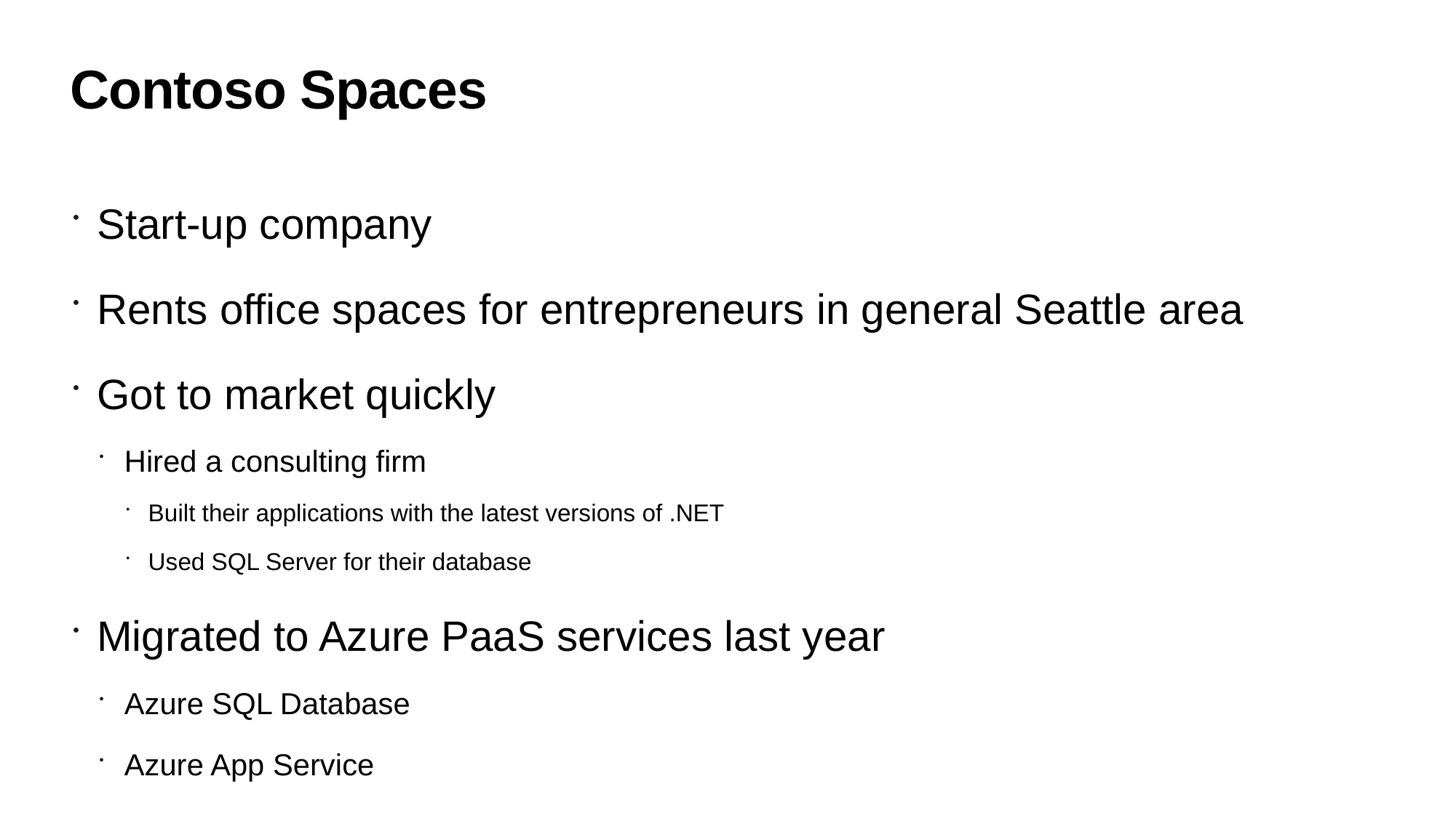

# Contoso Spaces
Start-up company
Rents office spaces for entrepreneurs in general Seattle area
Got to market quickly
Hired a consulting firm
Built their applications with the latest versions of .NET
Used SQL Server for their database
Migrated to Azure PaaS services last year
Azure SQL Database
Azure App Service